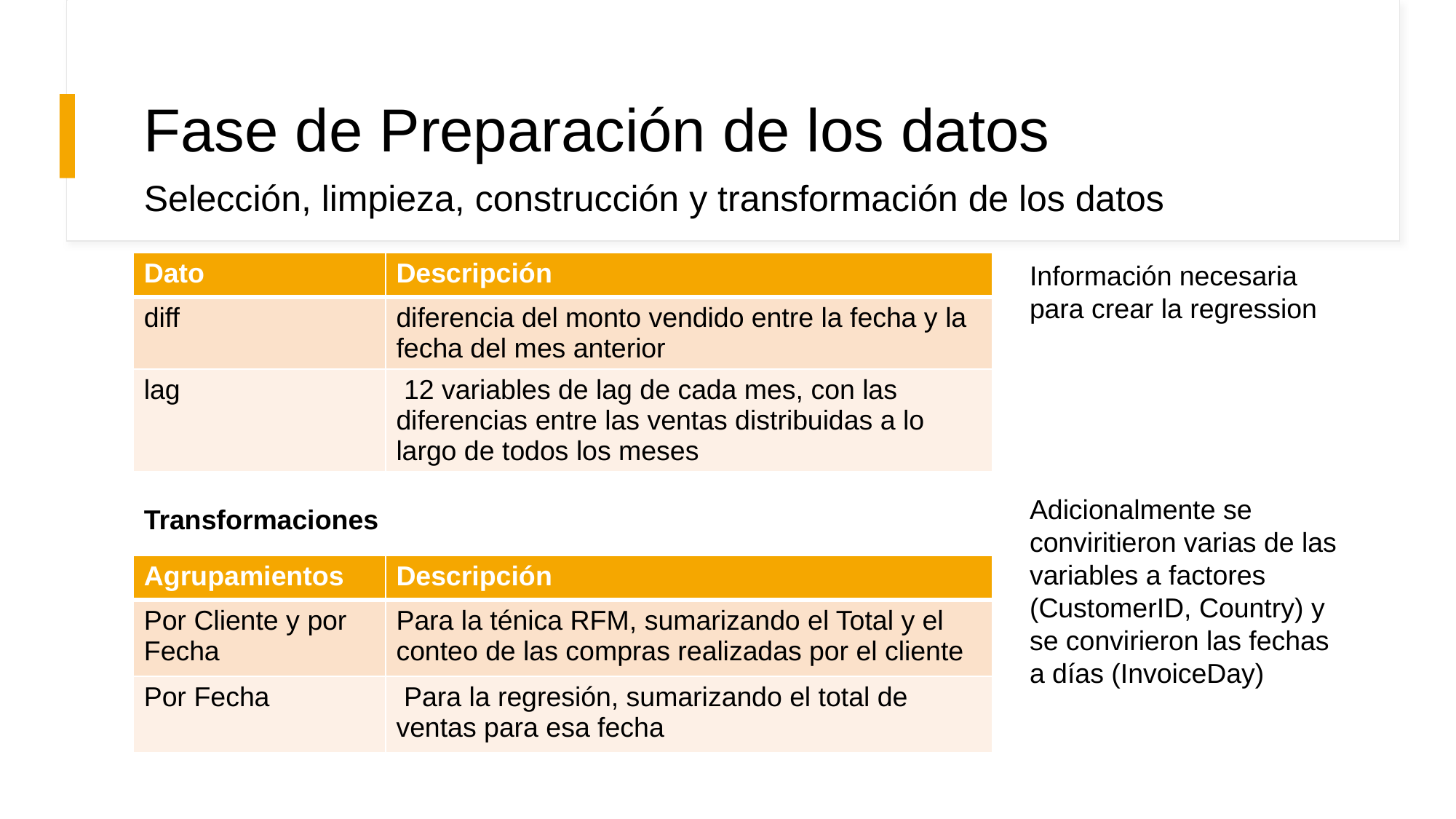

# Fase de Preparación de los datos
Selección, limpieza, construcción y transformación de los datos
| Dato | Descripción |
| --- | --- |
| diff | diferencia del monto vendido entre la fecha y la fecha del mes anterior |
| lag | 12 variables de lag de cada mes, con las diferencias entre las ventas distribuidas a lo largo de todos los meses |
Información necesaria para crear la regression
Adicionalmente se conviritieron varias de las variables a factores (CustomerID, Country) y se convirieron las fechas a días (InvoiceDay)
Transformaciones
| Agrupamientos | Descripción |
| --- | --- |
| Por Cliente y por Fecha | Para la ténica RFM, sumarizando el Total y el conteo de las compras realizadas por el cliente |
| Por Fecha | Para la regresión, sumarizando el total de ventas para esa fecha |